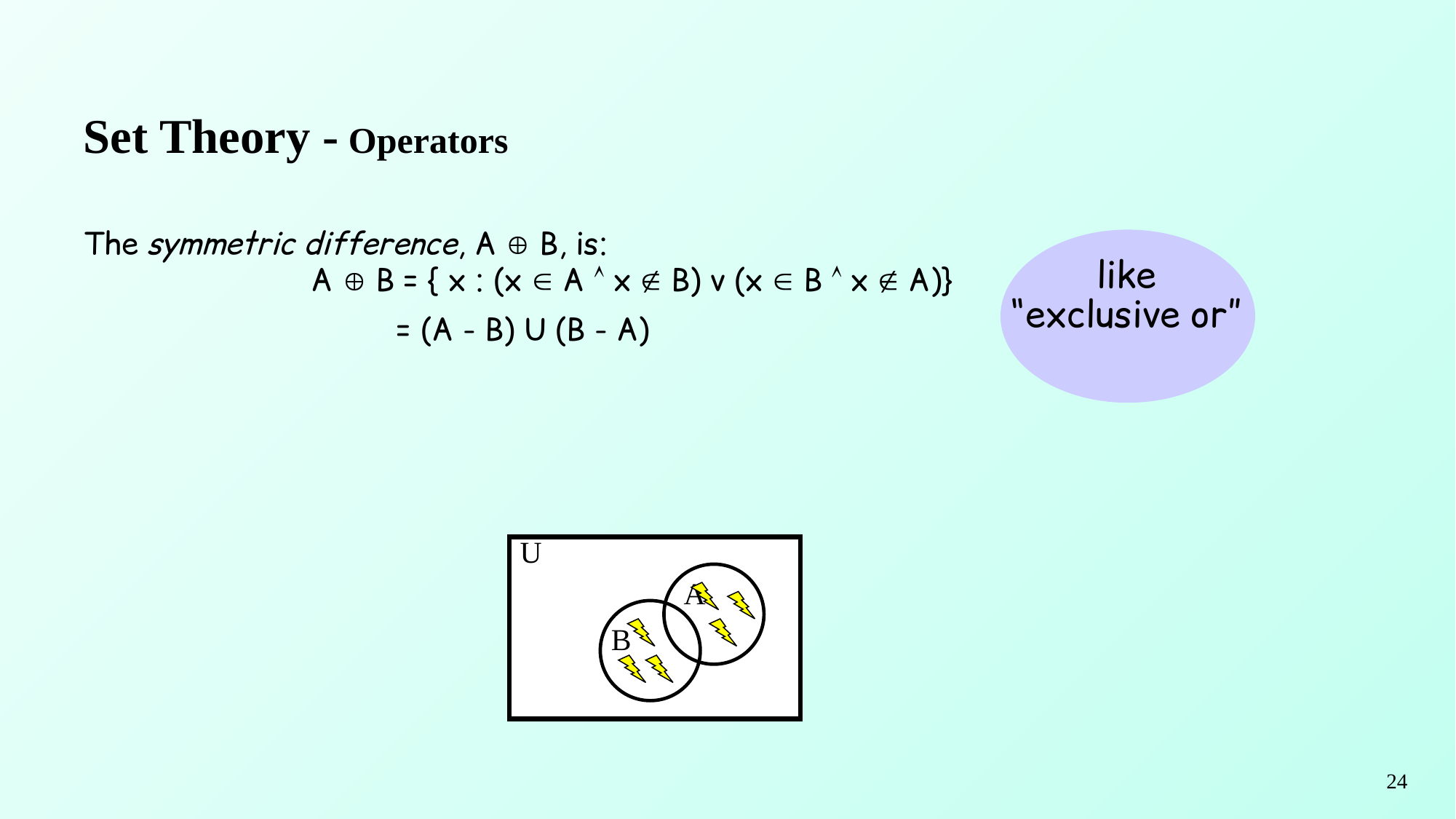

# Set Theory - Operators
The symmetric difference, A ⊕ B, is:
A ⊕ B = { x : (x ∈ A ∧ x ∉ B) v (x ∈ B ∧ x ∉ A)}

like “exclusive or”
= (A - B) U (B - A)
U

A

B

24